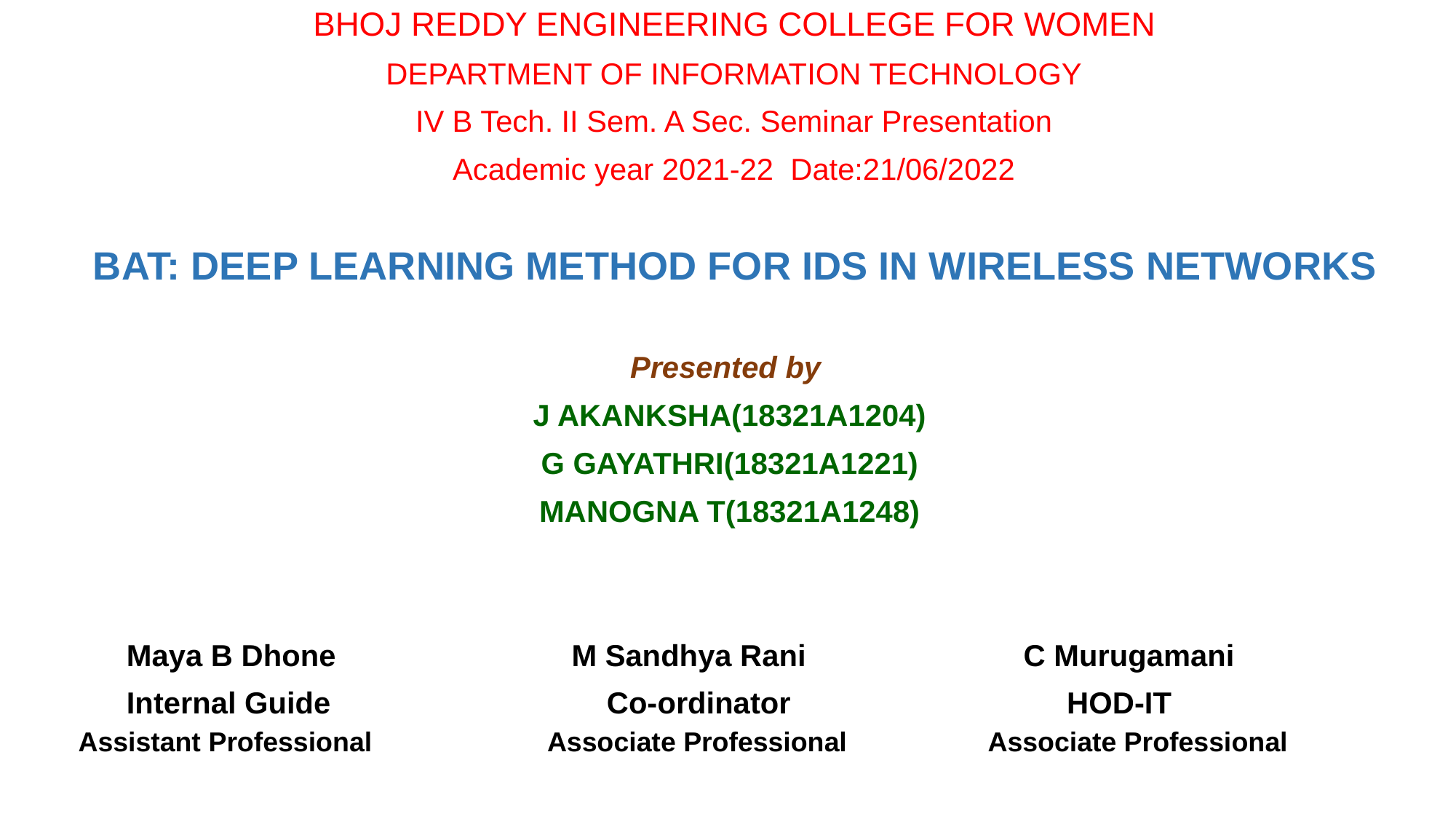

BHOJ REDDY ENGINEERING COLLEGE FOR WOMEN
 DEPARTMENT OF INFORMATION TECHNOLOGY
 IV B Tech. II Sem. A Sec. Seminar Presentation
 Academic year 2021-22  Date:21/06/2022

 BAT: DEEP LEARNING METHOD FOR IDS IN WIRELESS NETWORKS

Presented by
J AKANKSHA(18321A1204)
G GAYATHRI(18321A1221)
MANOGNA T(18321A1248)

            Maya B Dhone          	             M Sandhya Rani                          C Murugamani
            Internal Guide                                 Co-ordinator                                 HOD-IT

Assistant Professional
Associate Professional
Associate Professional